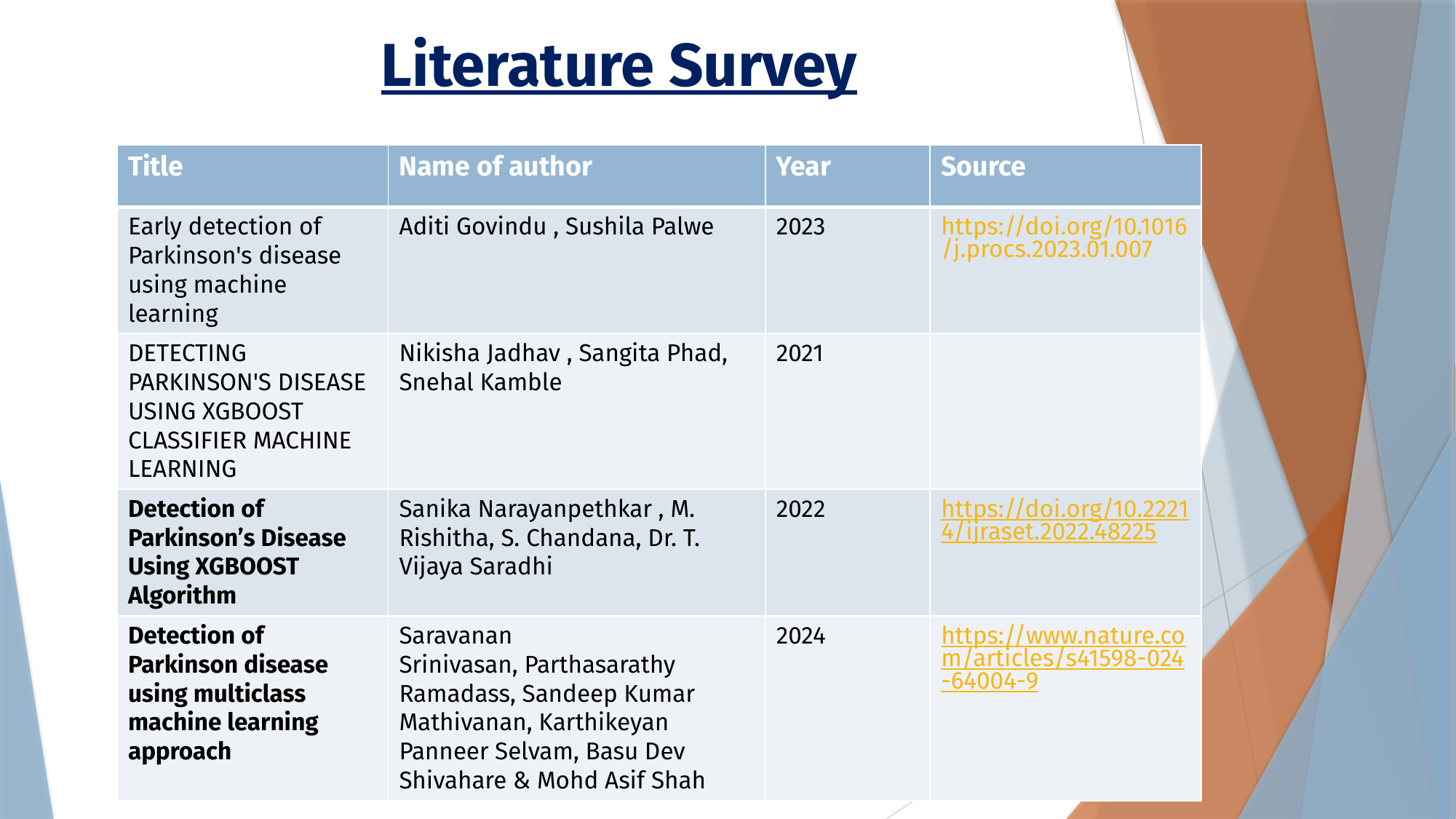

# Literature Survey
| Title | Name of author | Year | Source |
| --- | --- | --- | --- |
| Early detection of Parkinson's disease using machine learning | Aditi Govindu , Sushila Palwe | 2023 | https://doi.org/10.1016/j.procs.2023.01.007 |
| DETECTING PARKINSON'S DISEASE USING XGBOOST CLASSIFIER MACHINE LEARNING | Nikisha Jadhav , Sangita Phad, Snehal Kamble | 2021 |  |
| Detection of Parkinson’s Disease Using XGBOOST Algorithm | Sanika Narayanpethkar , M. Rishitha, S. Chandana, Dr. T. Vijaya Saradhi | 2022 | https://doi.org/10.22214/ijraset.2022.48225 |
| Detection of Parkinson disease using multiclass machine learning approach | Saravanan Srinivasan, Parthasarathy Ramadass, Sandeep Kumar Mathivanan, Karthikeyan Panneer Selvam, Basu Dev Shivahare & Mohd Asif Shah | 2024 | https://www.nature.com/articles/s41598-024-64004-9 |